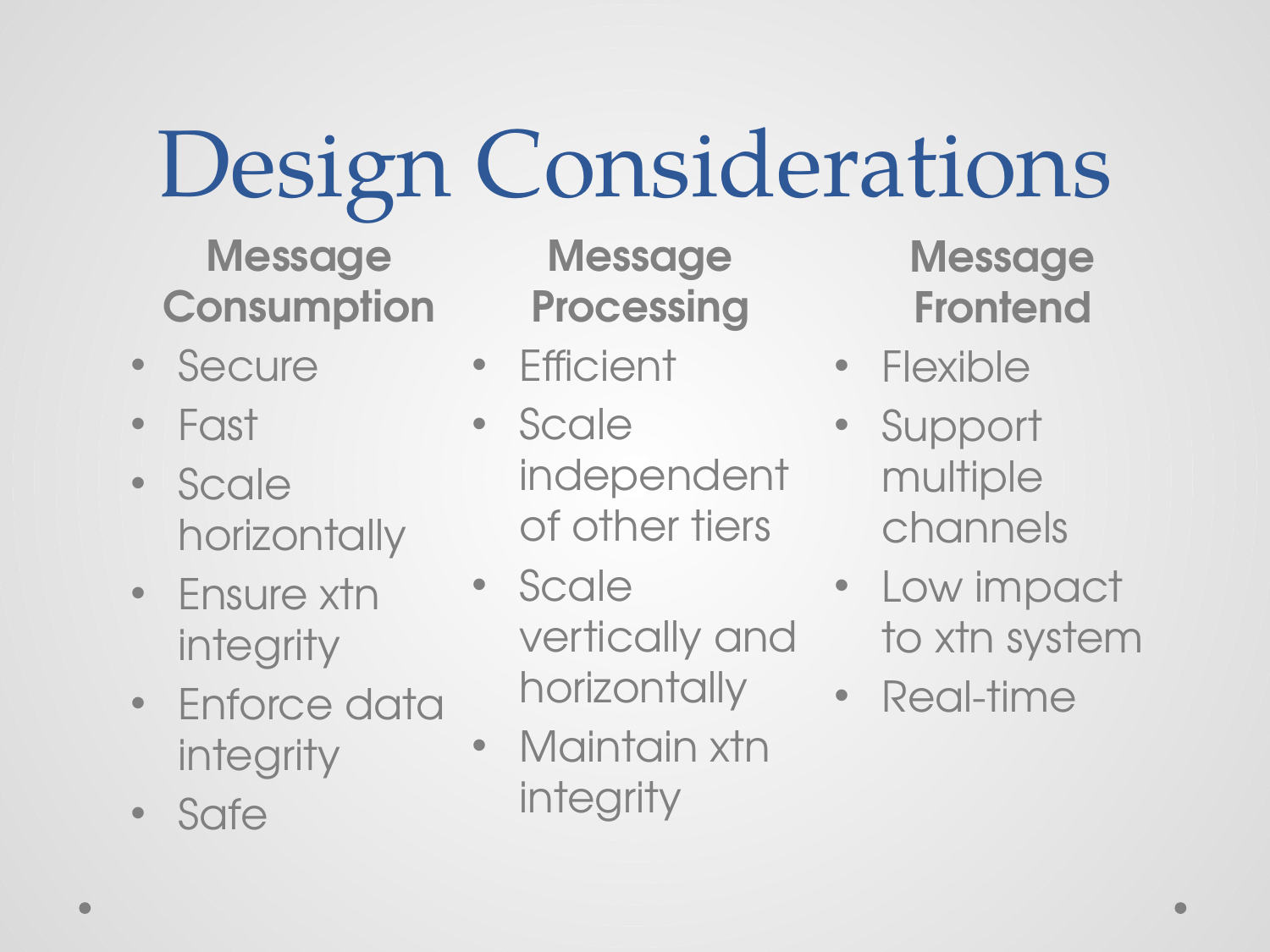

# Design Considerations
Message Processing
Efficient
Scale independent of other tiers
Scale vertically and horizontally
Maintain xtn integrity
Message Consumption
Secure
Fast
Scale horizontally
Ensure xtn integrity
Enforce data integrity
Safe
Message Frontend
Flexible
Support multiple channels
Low impact to xtn system
Real-time